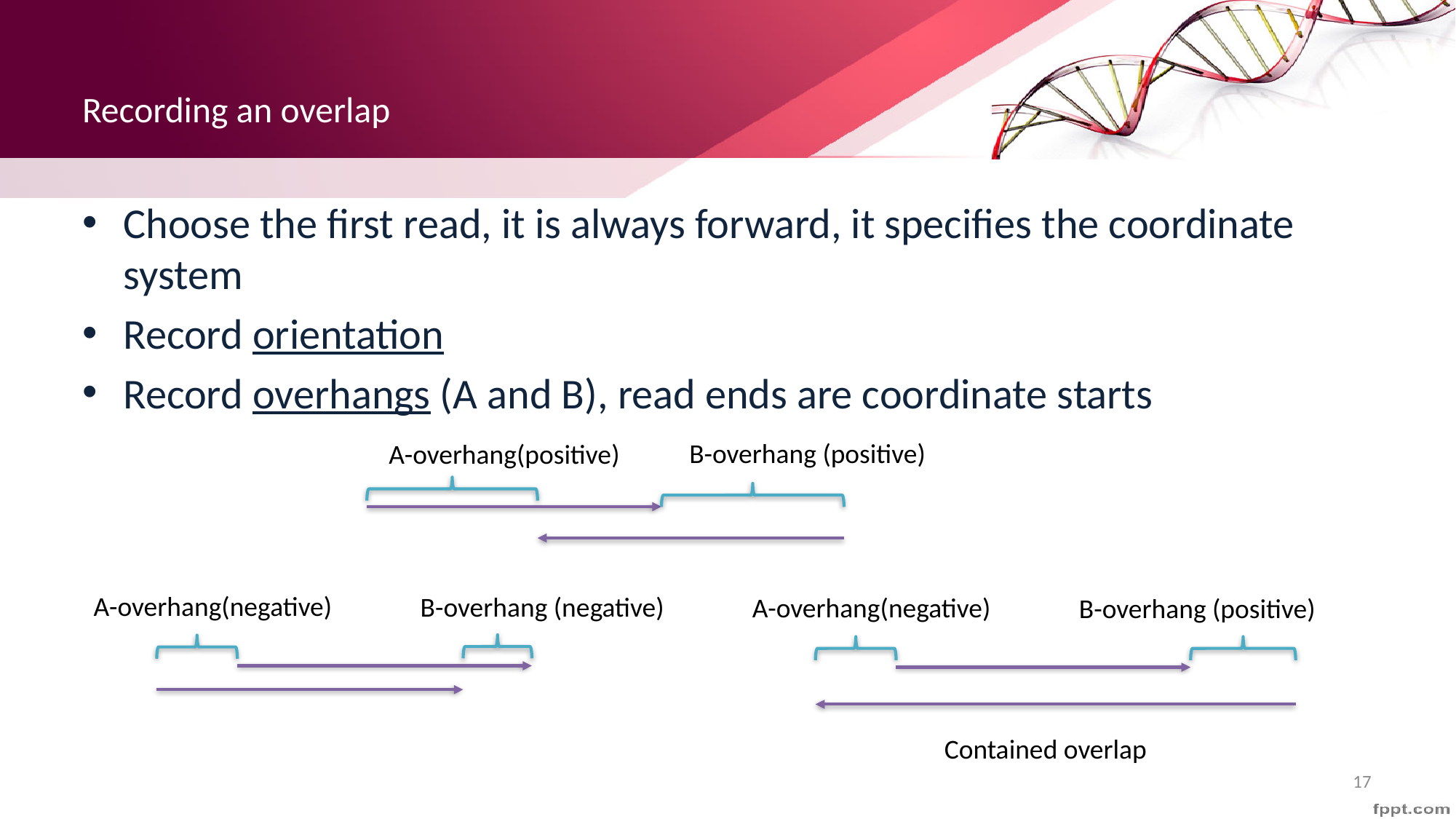

# Recording an overlap
Choose the first read, it is always forward, it specifies the coordinate system
Record orientation
Record overhangs (A and B), read ends are coordinate starts

B-overhang (positive)
A-overhang(positive)
A-overhang(negative)
B-overhang (negative)
A-overhang(negative)
B-overhang (positive)

Contained overlap
17